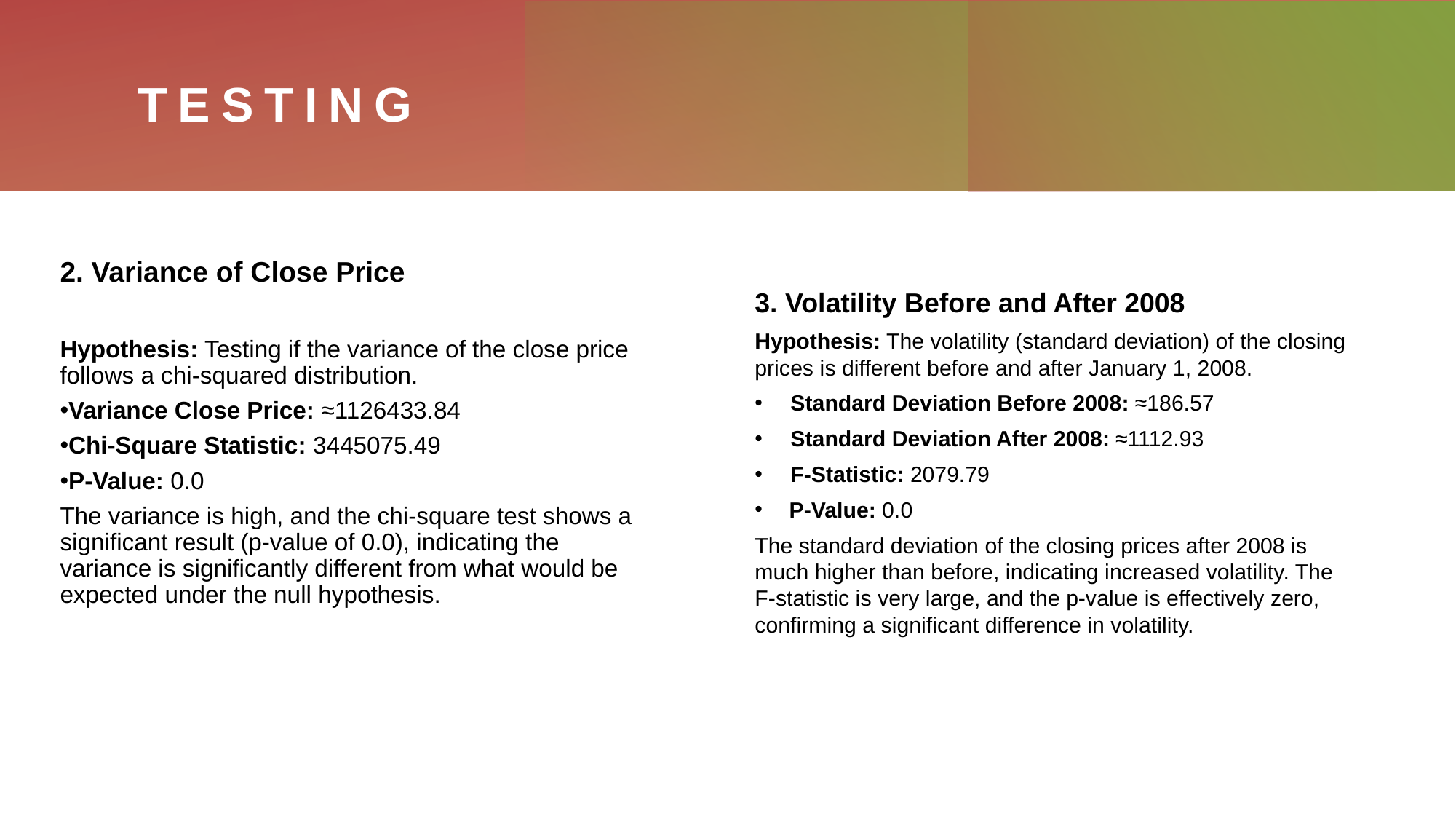

# testing
2. Variance of Close Price

Hypothesis: Testing if the variance of the close price follows a chi-squared distribution.
Variance Close Price: ≈1126433.84
Chi-Square Statistic: 3445075.49
P-Value: 0.0
The variance is high, and the chi-square test shows a significant result (p-value of 0.0), indicating the variance is significantly different from what would be expected under the null hypothesis.

3. Volatility Before and After 2008
Hypothesis: The volatility (standard deviation) of the closing prices is different before and after January 1, 2008.
Standard Deviation Before 2008: ≈186.57
Standard Deviation After 2008: ≈1112.93
F-Statistic: 2079.79
P-Value: 0.0
The standard deviation of the closing prices after 2008 is much higher than before, indicating increased volatility. The F-statistic is very large, and the p-value is effectively zero, confirming a significant difference in volatility.